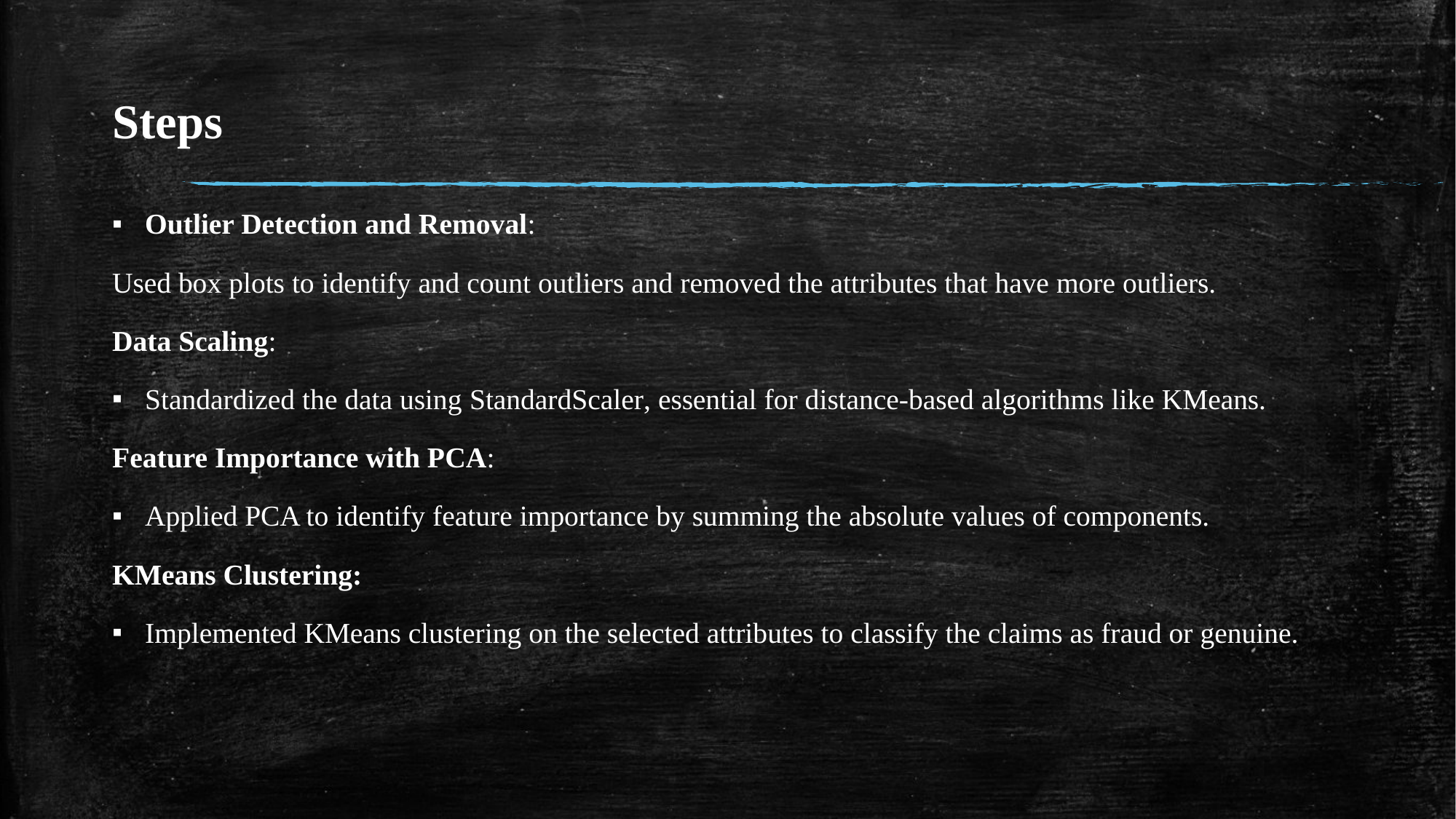

# Steps
Outlier Detection and Removal:
Used box plots to identify and count outliers and removed the attributes that have more outliers.
Data Scaling:
Standardized the data using StandardScaler, essential for distance-based algorithms like KMeans.
Feature Importance with PCA:
Applied PCA to identify feature importance by summing the absolute values of components.
KMeans Clustering:
Implemented KMeans clustering on the selected attributes to classify the claims as fraud or genuine.